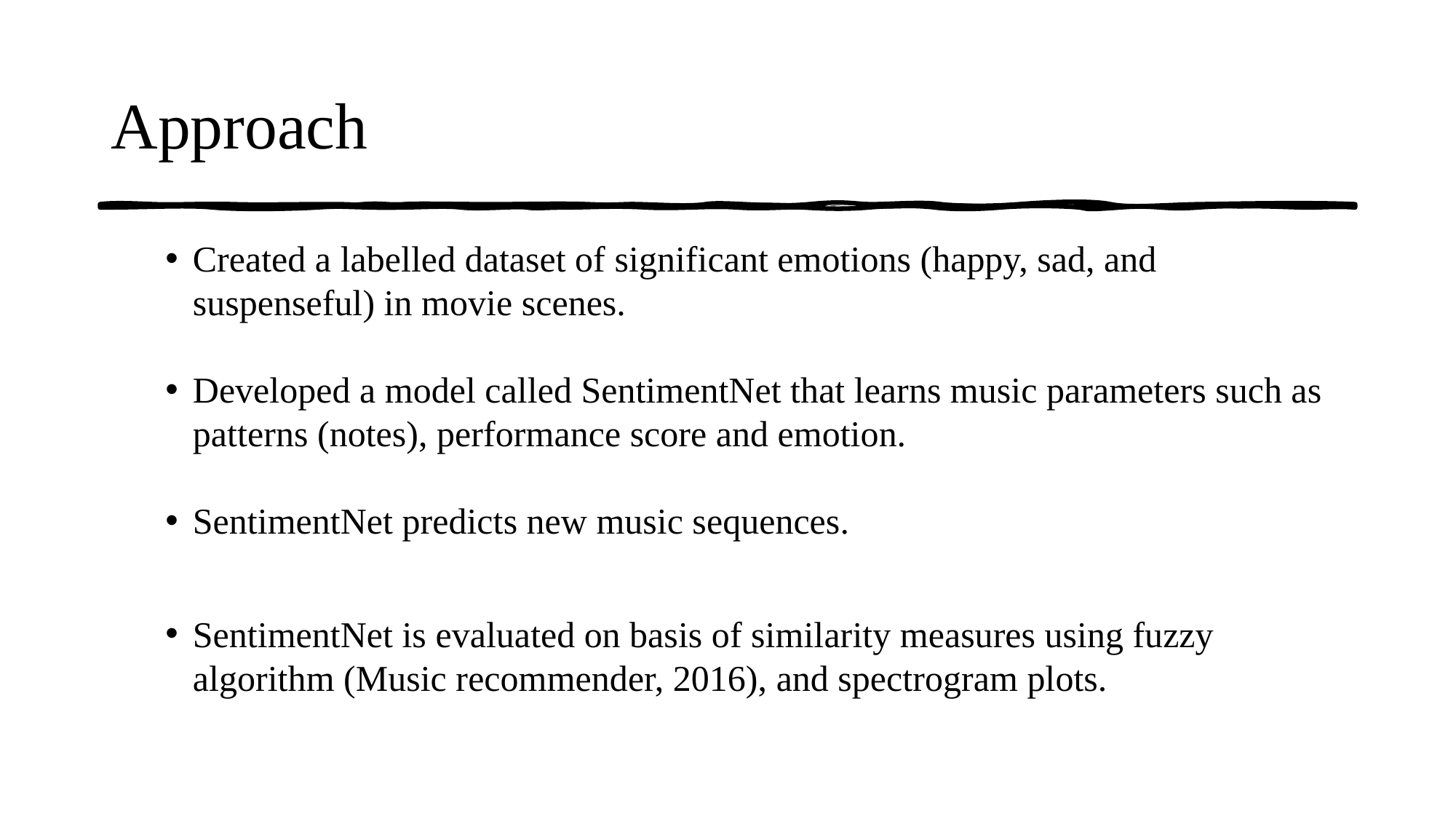

# Approach
Created a labelled dataset of significant emotions (happy, sad, and suspenseful) in movie scenes.

Developed a model called SentimentNet that learns music parameters such as patterns (notes), performance score and emotion.

SentimentNet predicts new music sequences.

SentimentNet is evaluated on basis of similarity measures using fuzzy algorithm (Music recommender, 2016), and spectrogram plots.